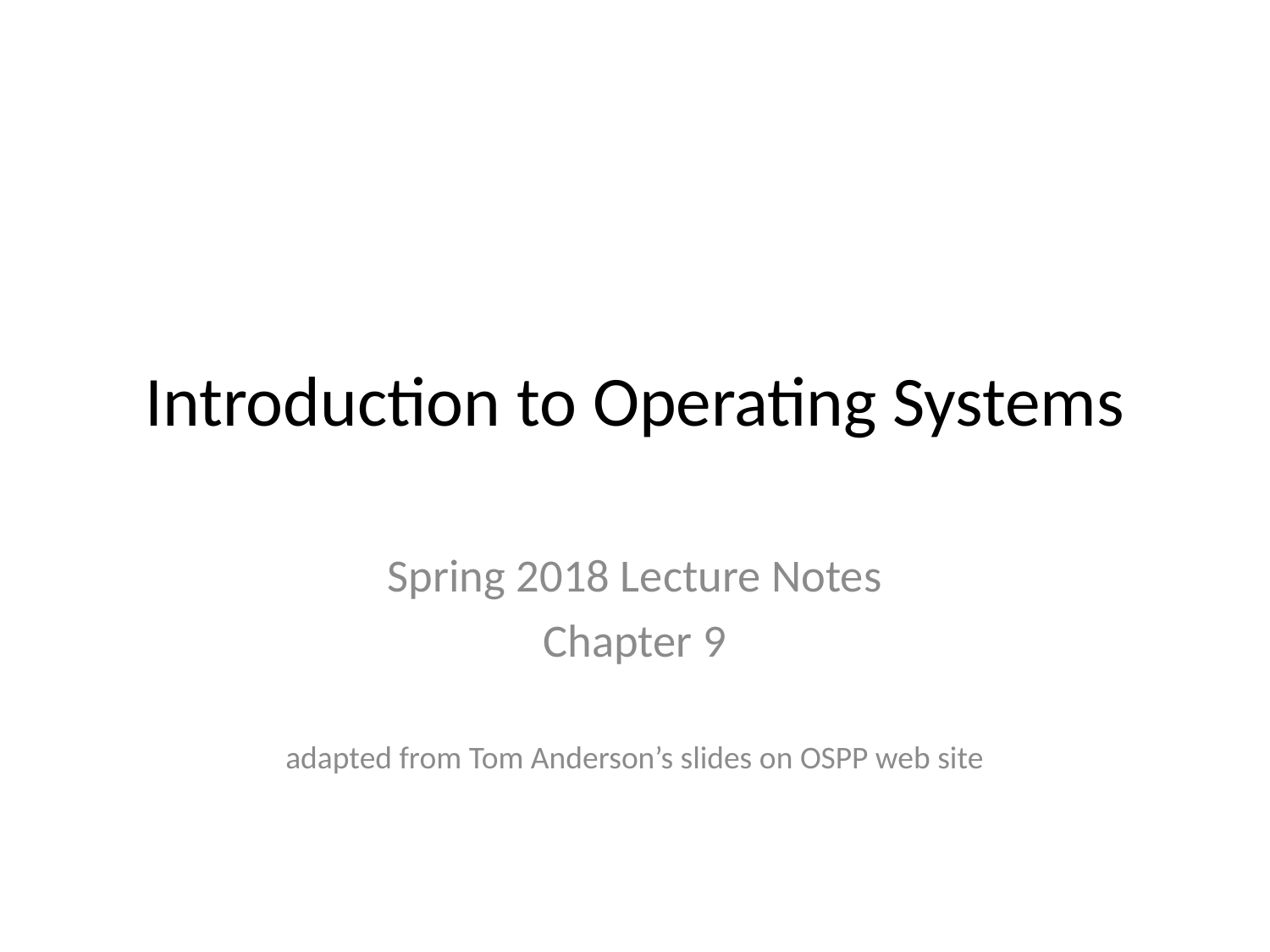

# Introduction to Operating Systems
Spring 2018 Lecture Notes
Chapter 9

adapted from Tom Anderson’s slides on OSPP web site